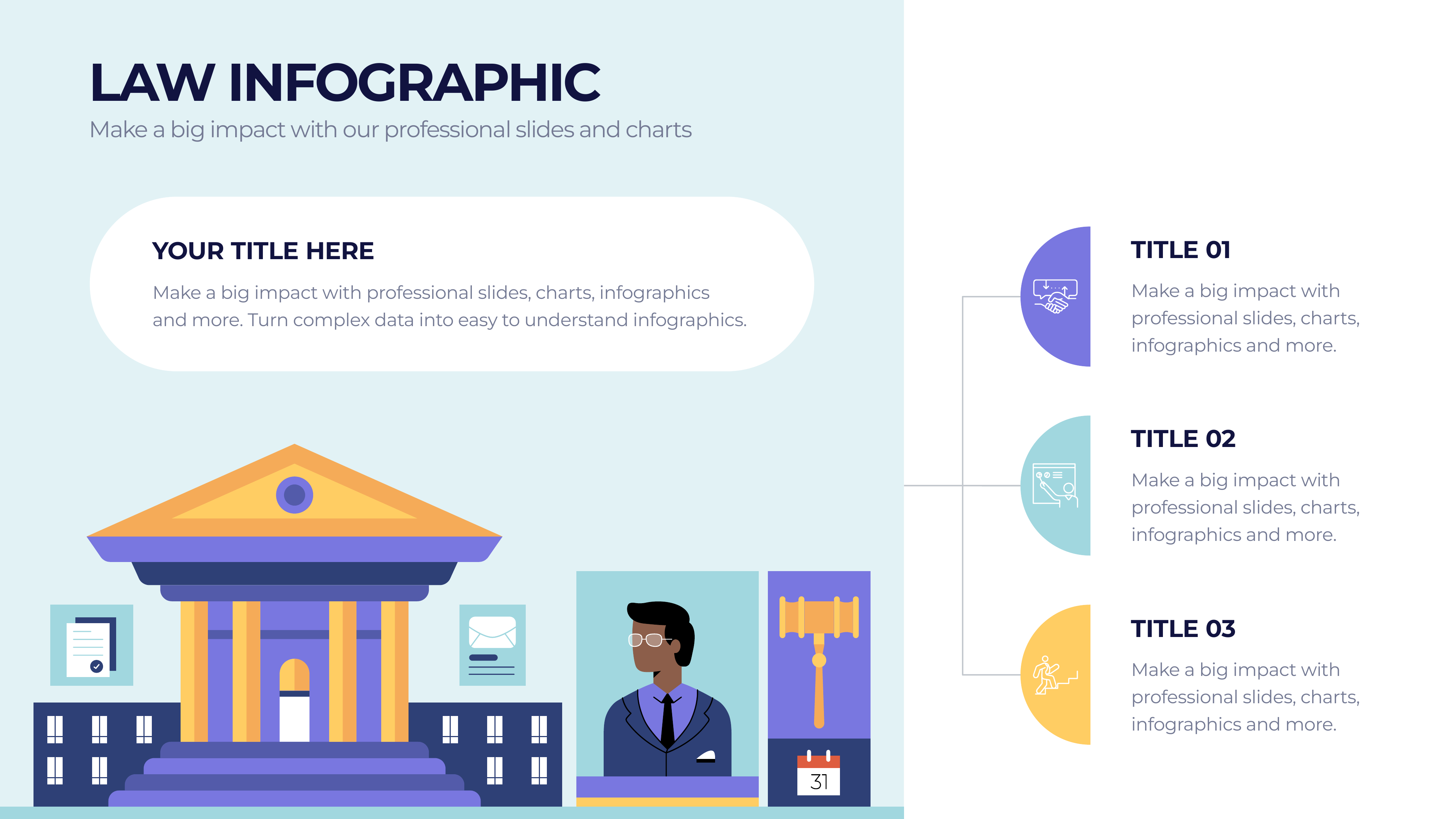

LAW INFOGRAPHIC
Make a big impact with our professional slides and charts

TITLE 01
YOUR TITLE HERE
Make a big impact with professional slides, charts, infographics and more.
Make a big impact with professional slides, charts, infographics
and more. Turn complex data into easy to understand infographics.

TITLE 02

Make a big impact with professional slides, charts, infographics and more.

TITLE 03
Make a big impact with professional slides, charts, infographics and more.